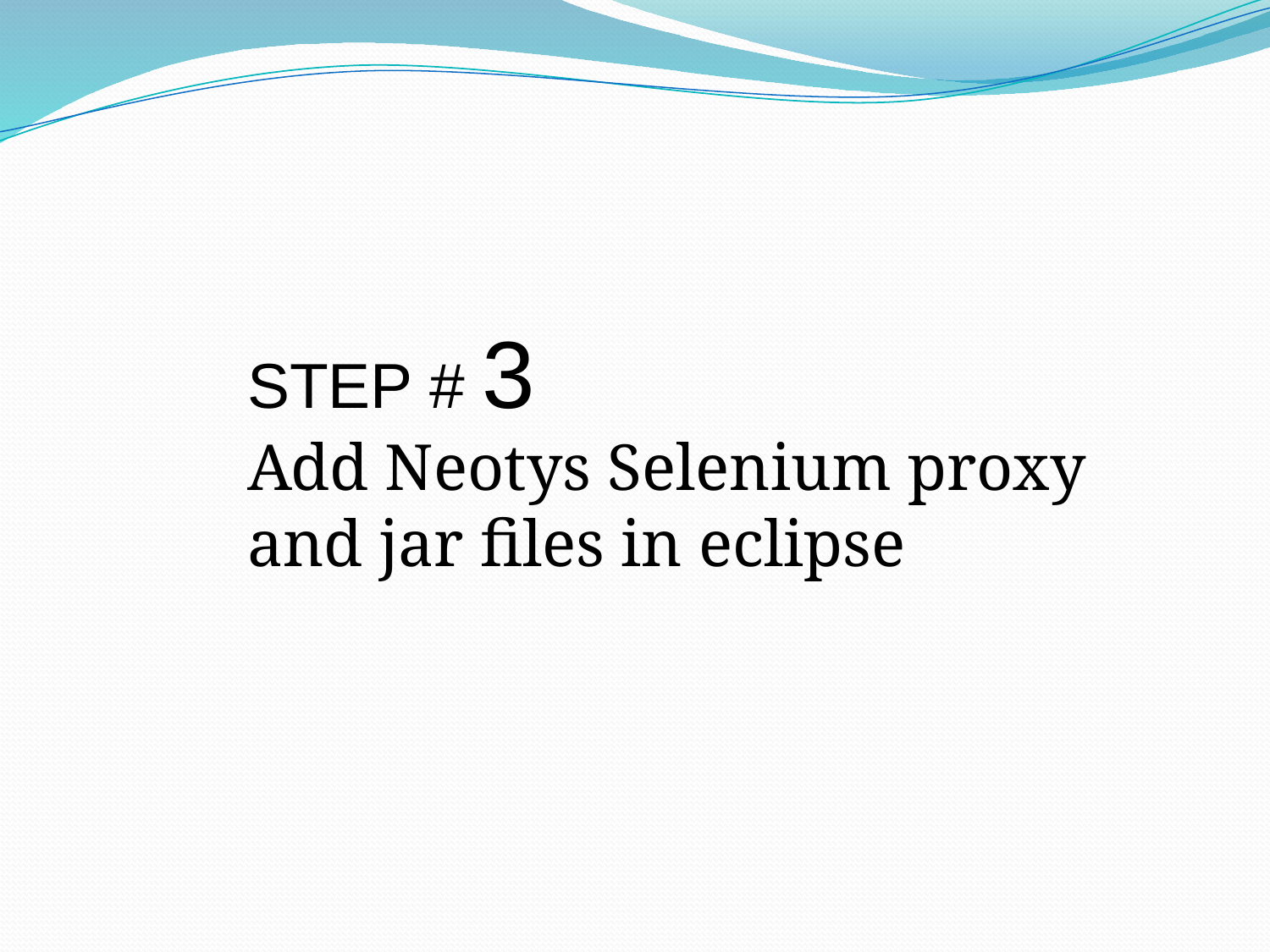

STEP # 3
Add Neotys Selenium proxy and jar files in eclipse